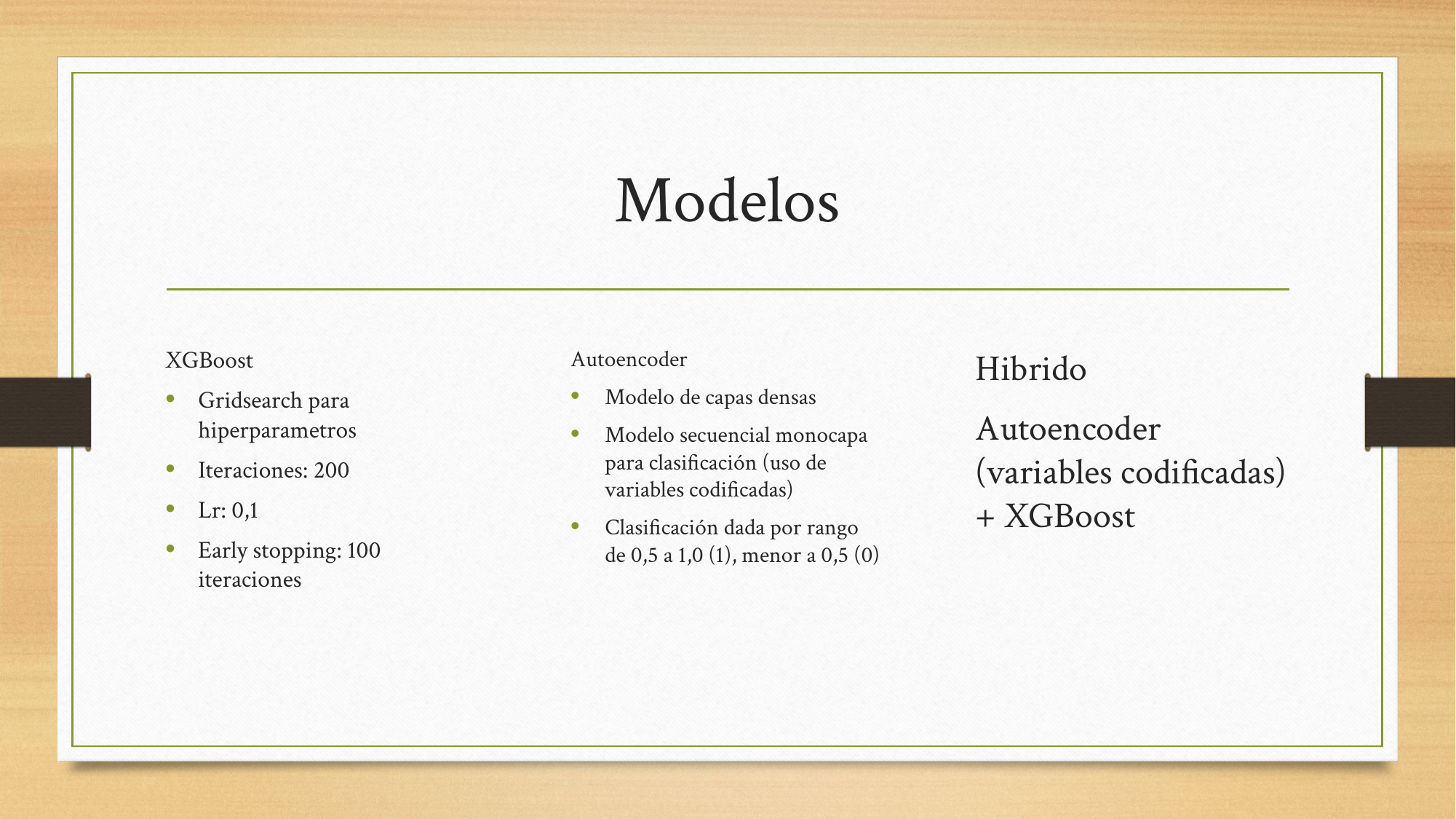

# Modelos
XGBoost
Gridsearch para hiperparametros
Iteraciones: 200
Lr: 0,1
Early stopping: 100 iteraciones
Autoencoder
Modelo de capas densas
Modelo secuencial monocapa para clasificación (uso de variables codificadas)
Clasificación dada por rango de 0,5 a 1,0 (1), menor a 0,5 (0)
Hibrido
Autoencoder (variables codificadas) + XGBoost